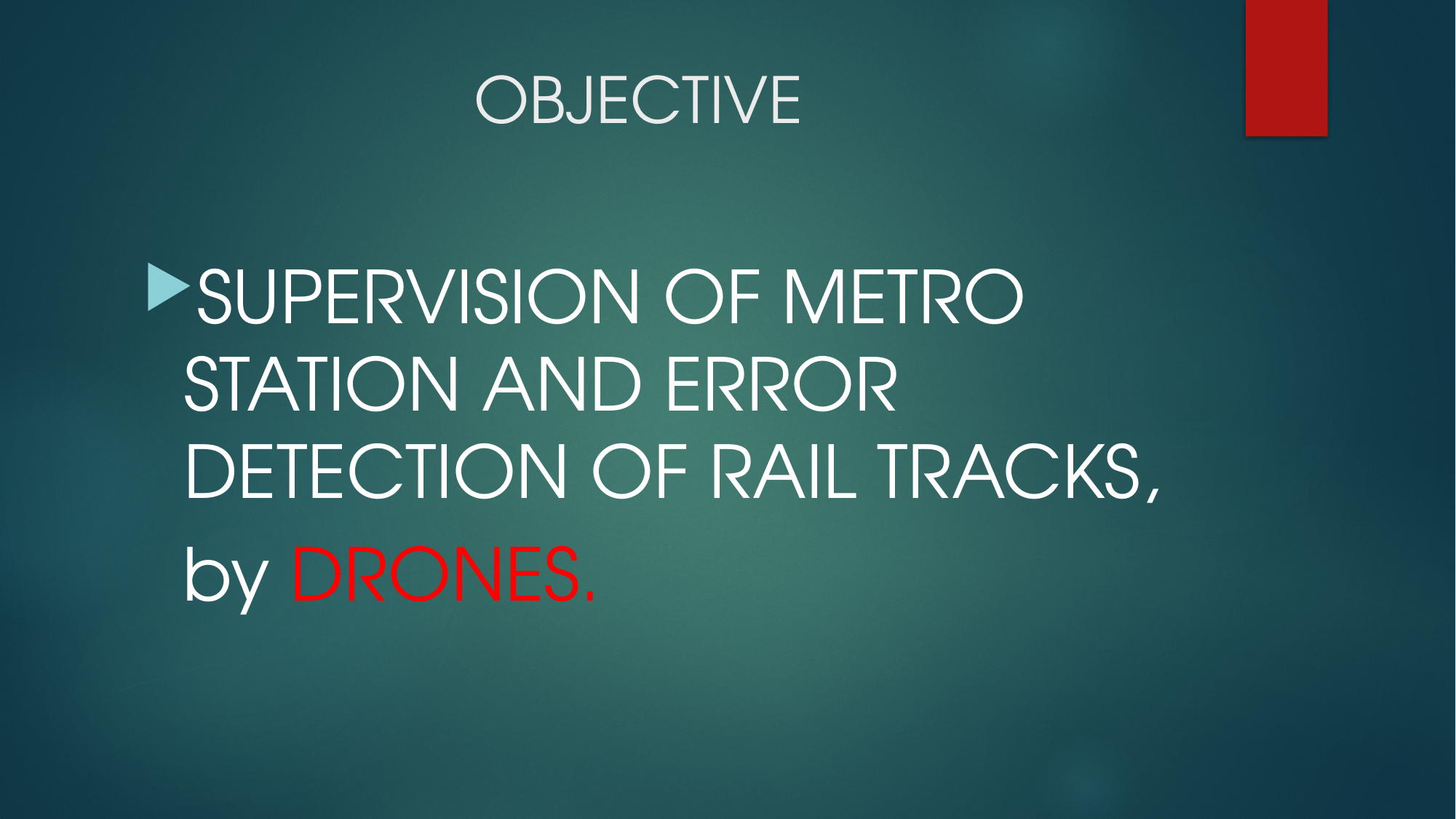

# OBJECTIVE
SUPERVISION OF METRO STATION AND ERROR DETECTION OF RAIL TRACKS,
  by DRONES.